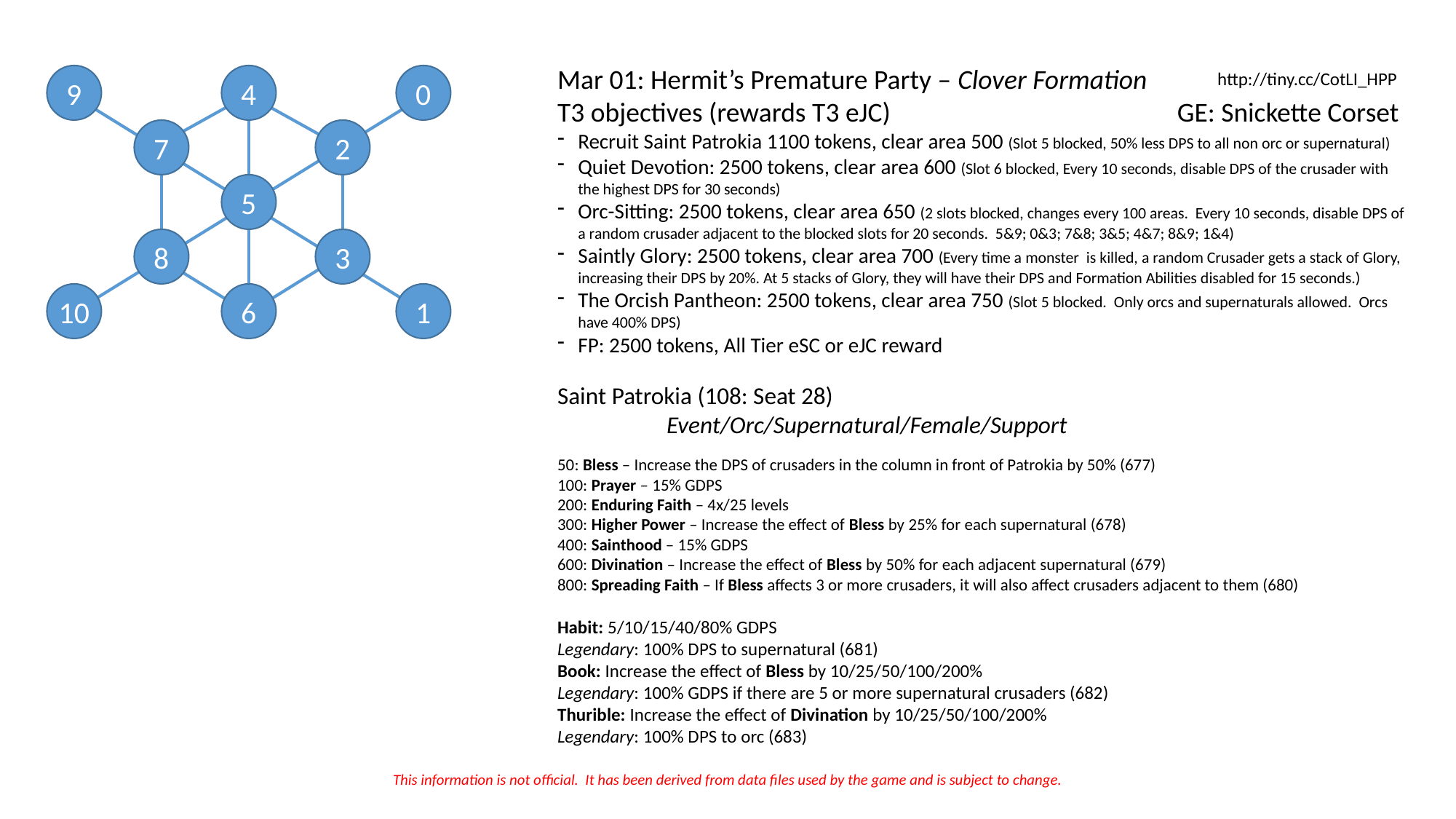

Mar 01: Hermit’s Premature Party – Clover Formation
T3 objectives (rewards T3 eJC)		            GE: Snickette Corset
Recruit Saint Patrokia 1100 tokens, clear area 500 (Slot 5 blocked, 50% less DPS to all non orc or supernatural)
Quiet Devotion: 2500 tokens, clear area 600 (Slot 6 blocked, Every 10 seconds, disable DPS of the crusader with the highest DPS for 30 seconds)
Orc-Sitting: 2500 tokens, clear area 650 (2 slots blocked, changes every 100 areas.  Every 10 seconds, disable DPS of a random crusader adjacent to the blocked slots for 20 seconds.  5&9; 0&3; 7&8; 3&5; 4&7; 8&9; 1&4)
Saintly Glory: 2500 tokens, clear area 700 (Every time a monster  is killed, a random Crusader gets a stack of Glory, increasing their DPS by 20%. At 5 stacks of Glory, they will have their DPS and Formation Abilities disabled for 15 seconds.)
The Orcish Pantheon: 2500 tokens, clear area 750 (Slot 5 blocked.  Only orcs and supernaturals allowed.  Orcs have 400% DPS)
FP: 2500 tokens, All Tier eSC or eJC reward
http://tiny.cc/CotLI_HPP
9
4
0
7
2
5
8
3
10
6
1
Saint Patrokia (108: Seat 28)
	Event/Orc/Supernatural/Female/Support
50: Bless – Increase the DPS of crusaders in the column in front of Patrokia by 50% (677)
100: Prayer – 15% GDPS
200: Enduring Faith – 4x/25 levels
300: Higher Power – Increase the effect of Bless by 25% for each supernatural (678)
400: Sainthood – 15% GDPS
600: Divination – Increase the effect of Bless by 50% for each adjacent supernatural (679)
800: Spreading Faith – If Bless affects 3 or more crusaders, it will also affect crusaders adjacent to them (680)
Habit: 5/10/15/40/80% GDPS
Legendary: 100% DPS to supernatural (681)
Book: Increase the effect of Bless by 10/25/50/100/200%
Legendary: 100% GDPS if there are 5 or more supernatural crusaders (682)
Thurible: Increase the effect of Divination by 10/25/50/100/200%
Legendary: 100% DPS to orc (683)
This information is not official.  It has been derived from data files used by the game and is subject to change.